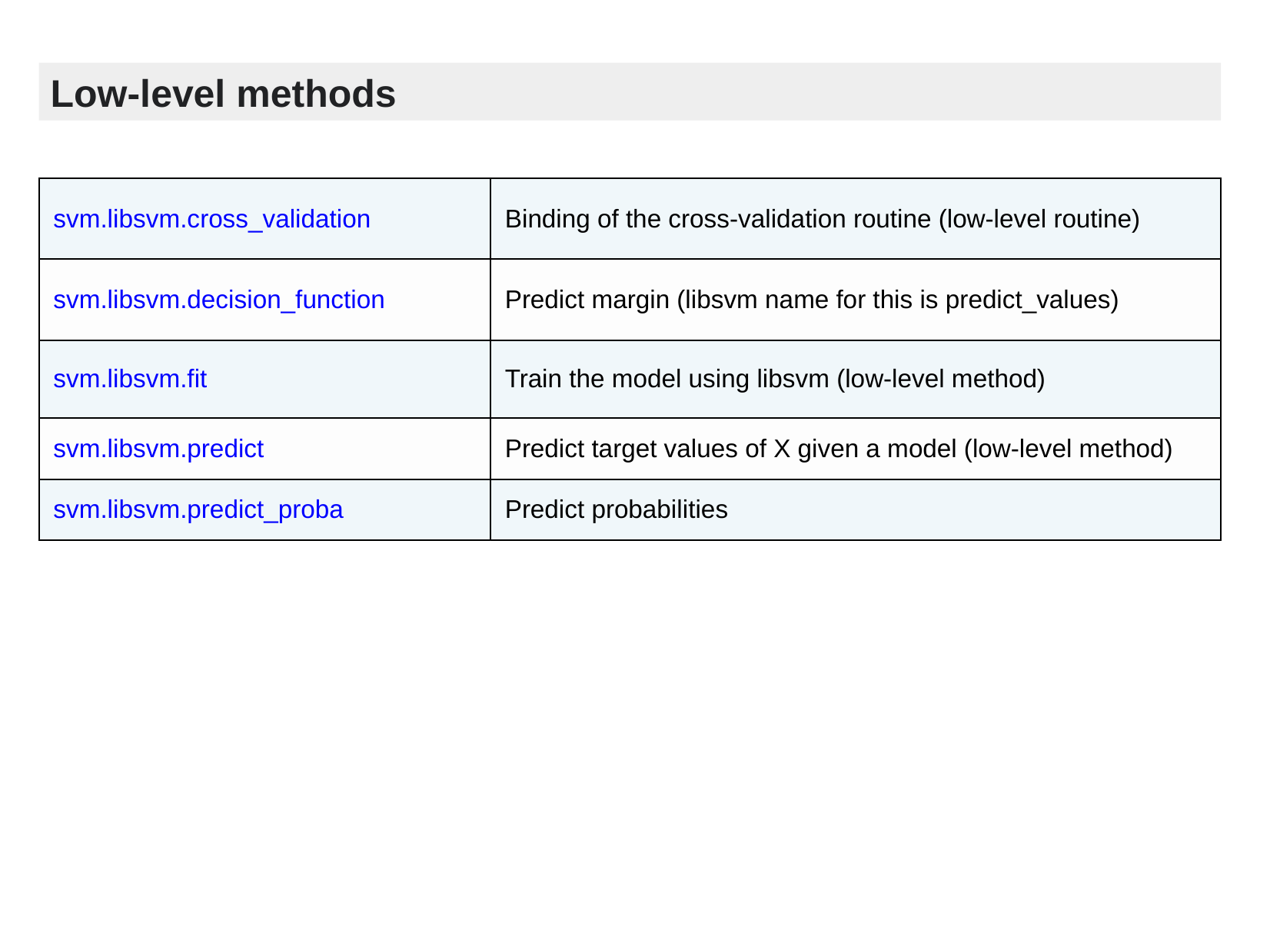

Low-level methods
| svm.libsvm.cross\_validation | Binding of the cross-validation routine (low-level routine) |
| --- | --- |
| svm.libsvm.decision\_function | Predict margin (libsvm name for this is predict\_values) |
| svm.libsvm.fit | Train the model using libsvm (low-level method) |
| svm.libsvm.predict | Predict target values of X given a model (low-level method) |
| svm.libsvm.predict\_proba | Predict probabilities |